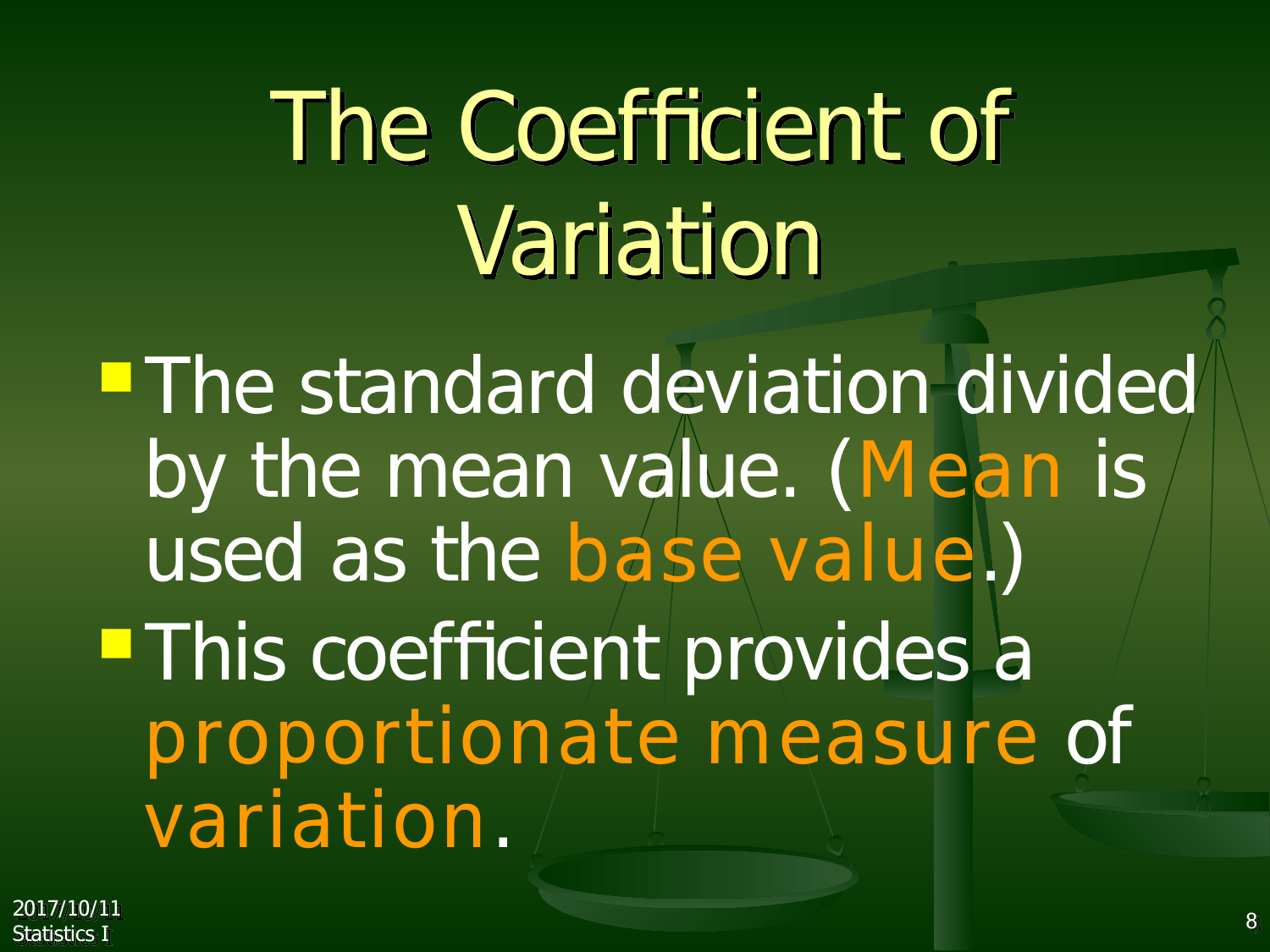

# The Coefficient of Variation
The standard deviation divided by the mean value. (Mean is used as the base value.)
This coefficient provides a proportionate measure of variation.
2017/10/11
Statistics I
8